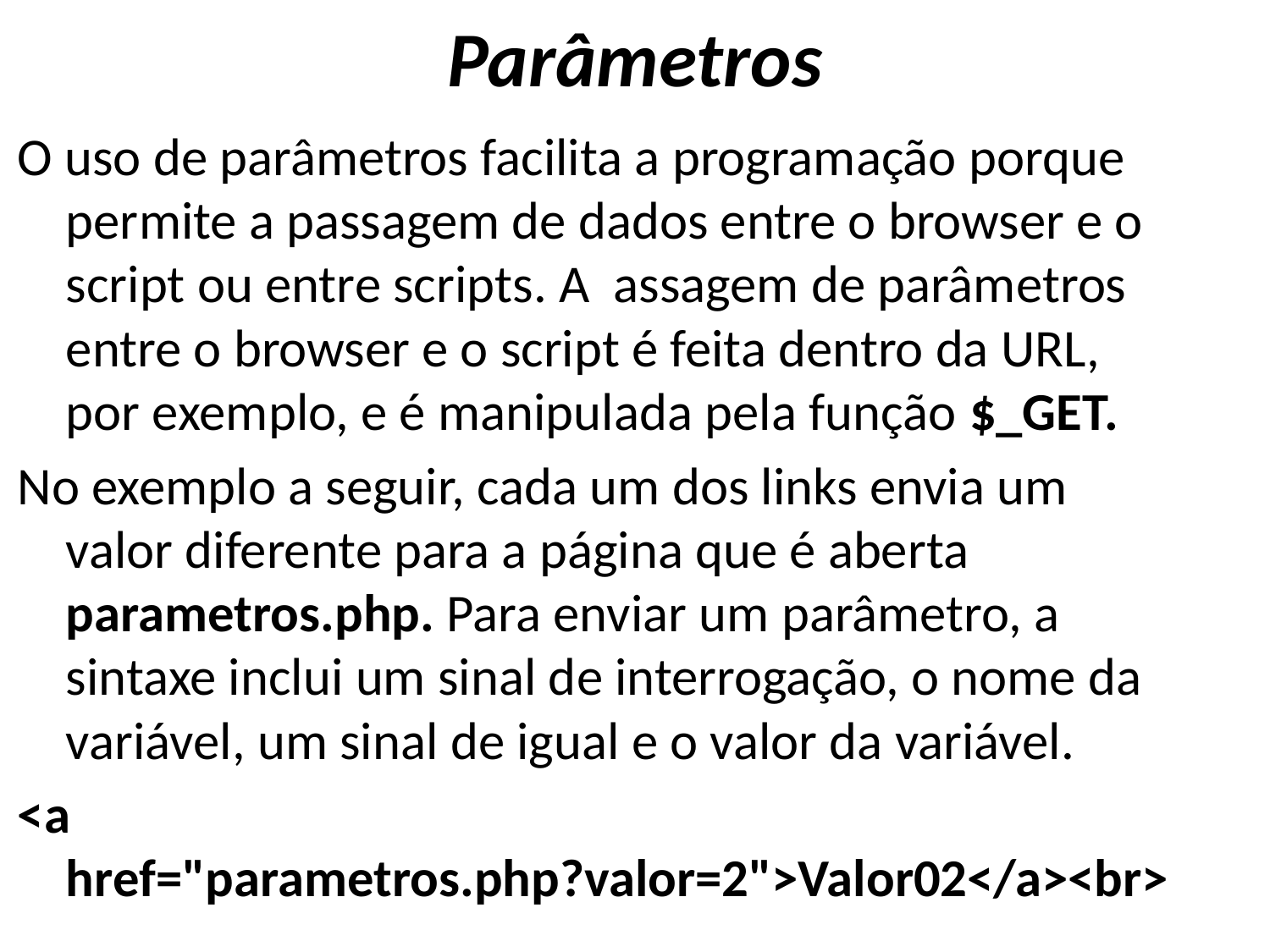

# Parâmetros
O uso de parâmetros facilita a programação porque permite a passagem de dados entre o browser e o script ou entre scripts. A  assagem de parâmetros entre o browser e o script é feita dentro da URL, por exemplo, e é manipulada pela função $_GET.
No exemplo a seguir, cada um dos links envia um valor diferente para a página que é aberta parametros.php. Para enviar um parâmetro, a sintaxe inclui um sinal de interrogação, o nome da variável, um sinal de igual e o valor da variável.
<a href="parametros.php?valor=2">Valor02</a><br>